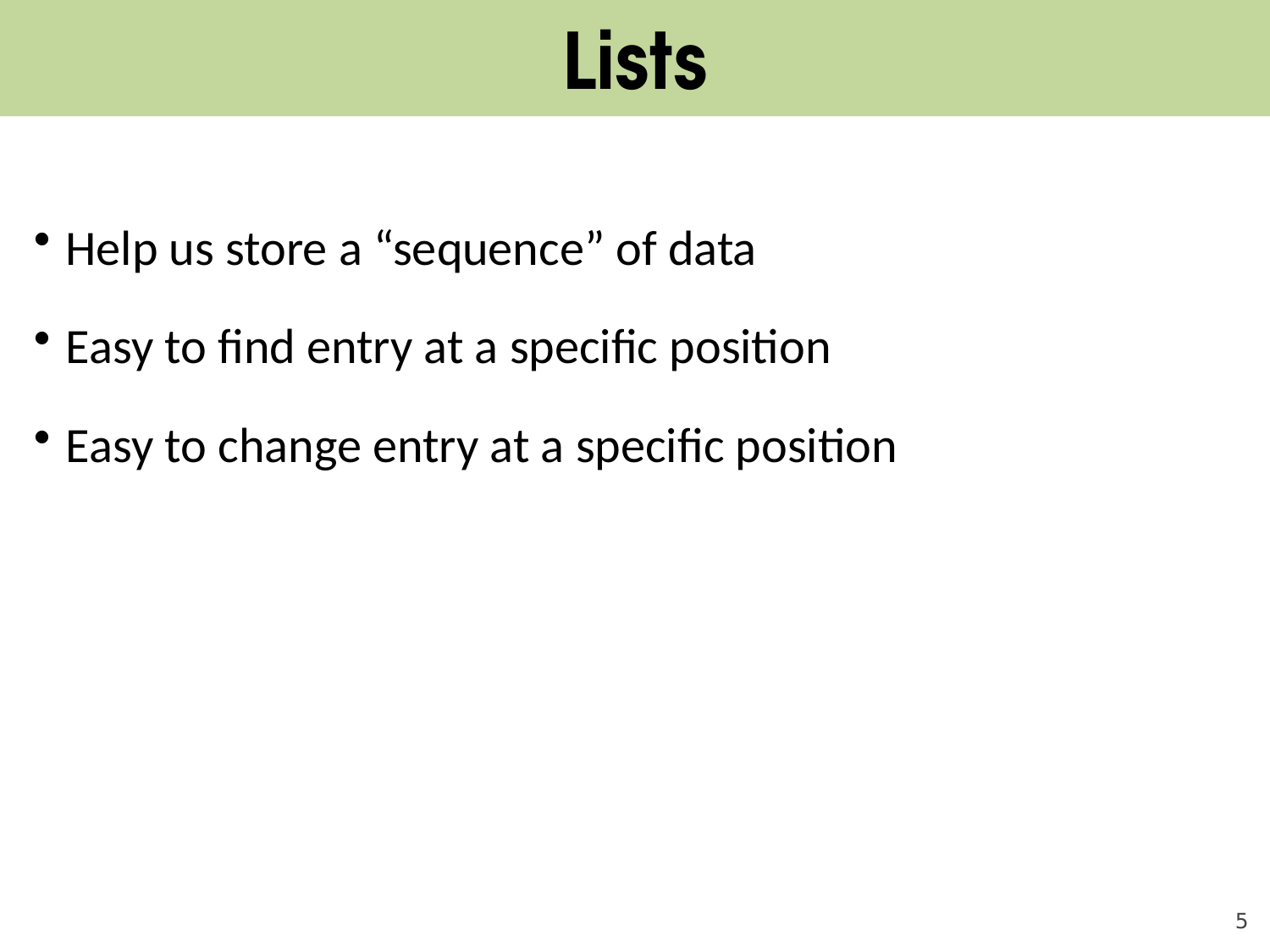

# Lists
Help us store a “sequence” of data
Easy to find entry at a specific position
Easy to change entry at a specific position